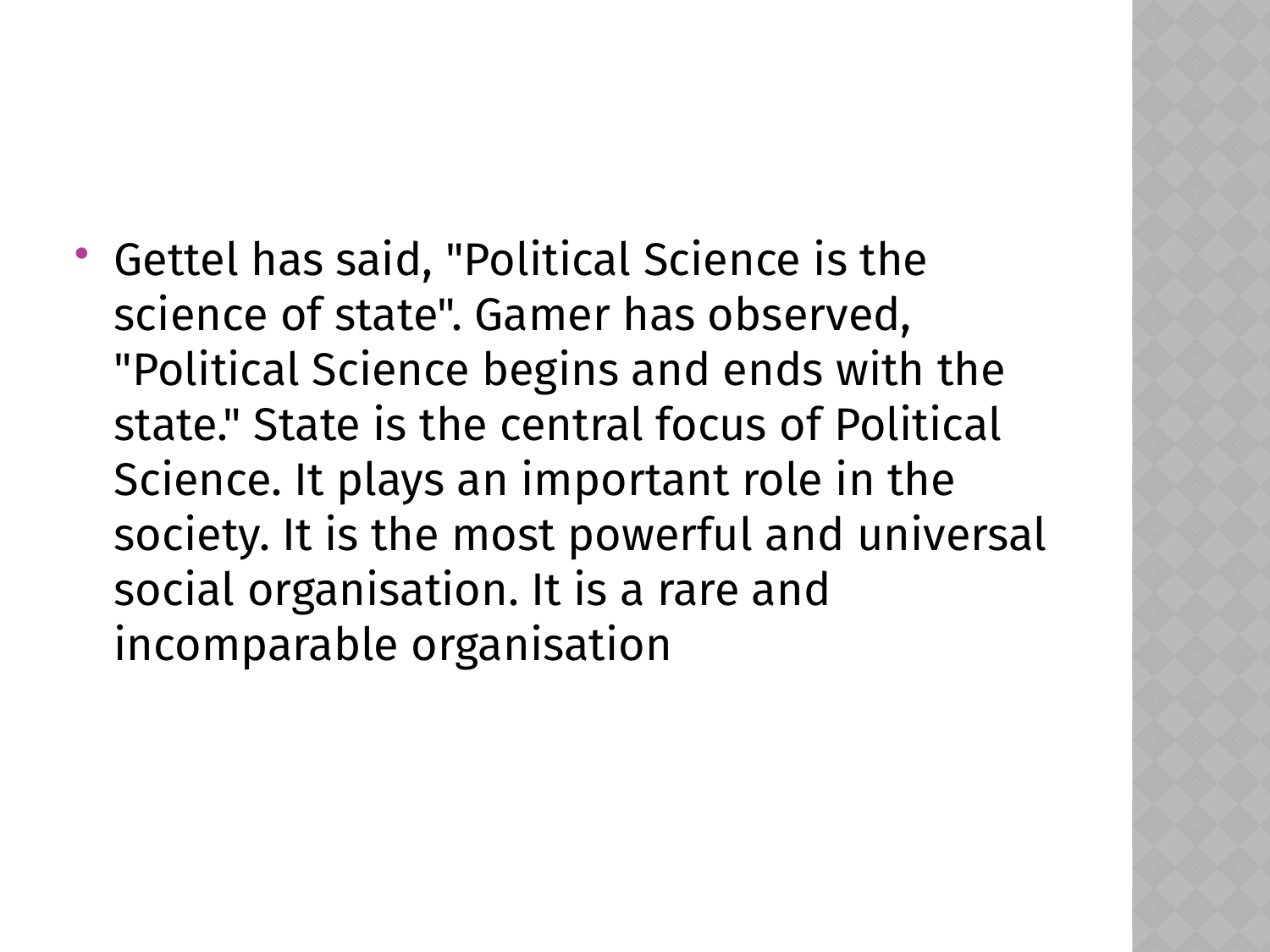

#
Gettel has said, "Political Science is the science of state". Gamer has observed, "Political Science begins and ends with the state." State is the central focus of Political Science. It plays an important role in the society. It is the most powerful and universal social organisation. It is a rare and incomparable organisation